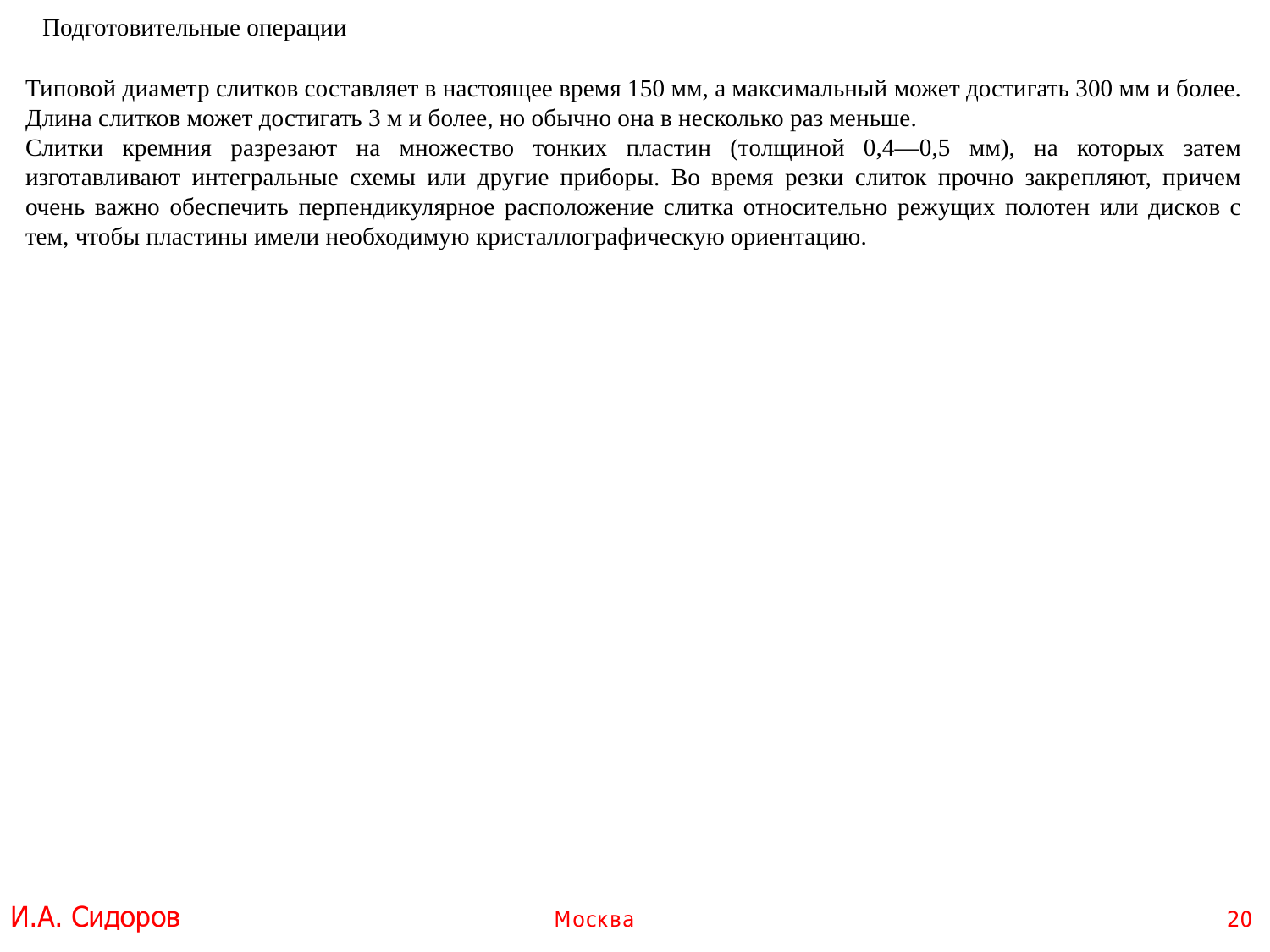

Подготовительные операции
Типовой диаметр слитков составляет в настоящее время 150 мм, а максимальный может достигать 300 мм и более. Длина слитков может достигать 3 м и более, но обычно она в несколько раз меньше.
Слитки кремния разрезают на множество тонких пластин (толщиной 0,4—0,5 мм), на которых затем изготавливают интегральные схемы или другие приборы. Во время резки слиток прочно закрепляют, причем очень важно обеспечить перпендикулярное расположение слитка относительно режущих полотен или дисков с тем, чтобы пластины имели необходимую кристаллографическую ориентацию.

И.А. Сидоров                                           Москва   				            20